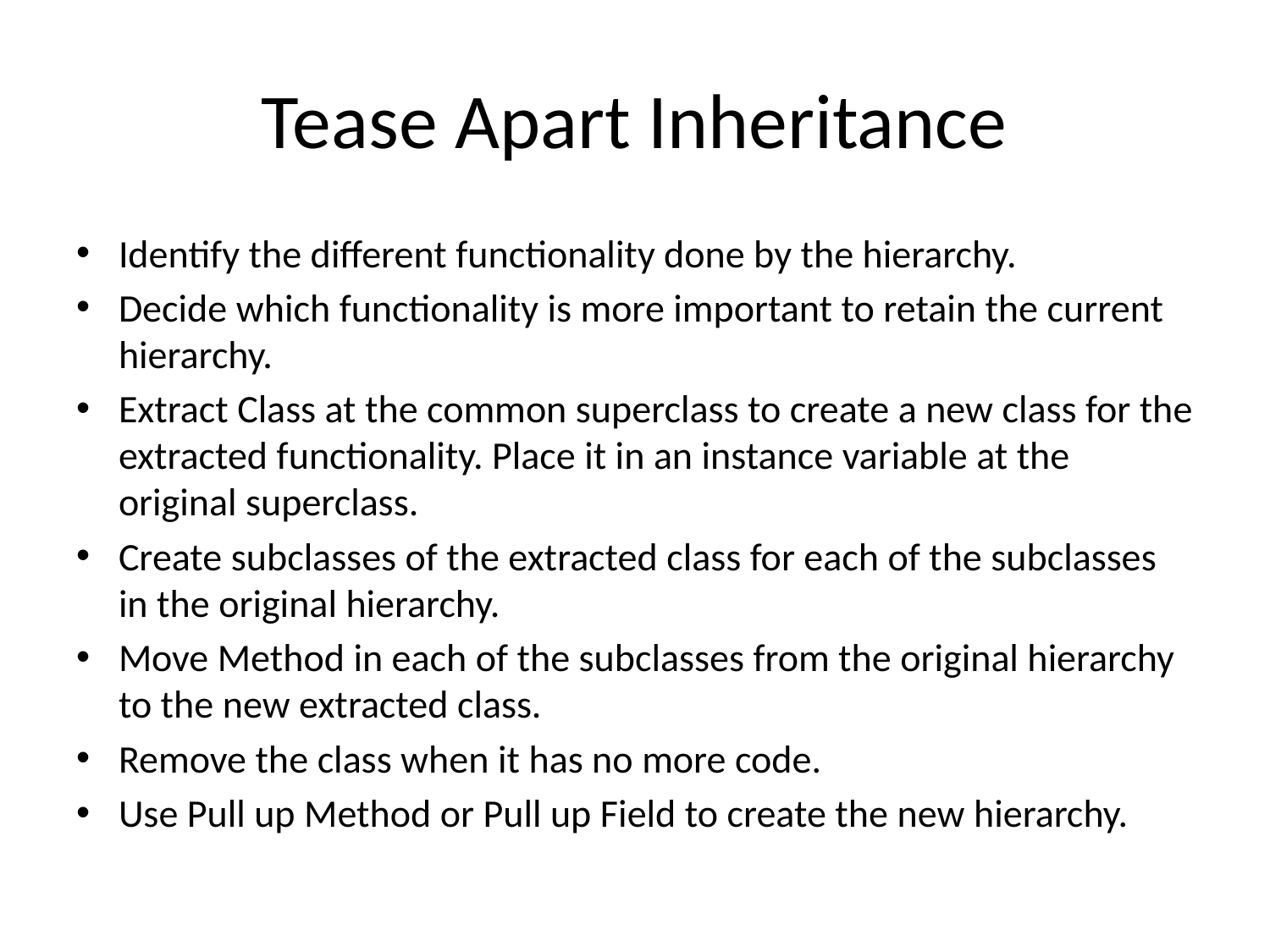

# Tease Apart Inheritance
Identify the different functionality done by the hierarchy.
Decide which functionality is more important to retain the current hierarchy.
Extract Class at the common superclass to create a new class for the extracted functionality. Place it in an instance variable at the original superclass.
Create subclasses of the extracted class for each of the subclasses in the original hierarchy.
Move Method in each of the subclasses from the original hierarchy to the new extracted class.
Remove the class when it has no more code.
Use Pull up Method or Pull up Field to create the new hierarchy.